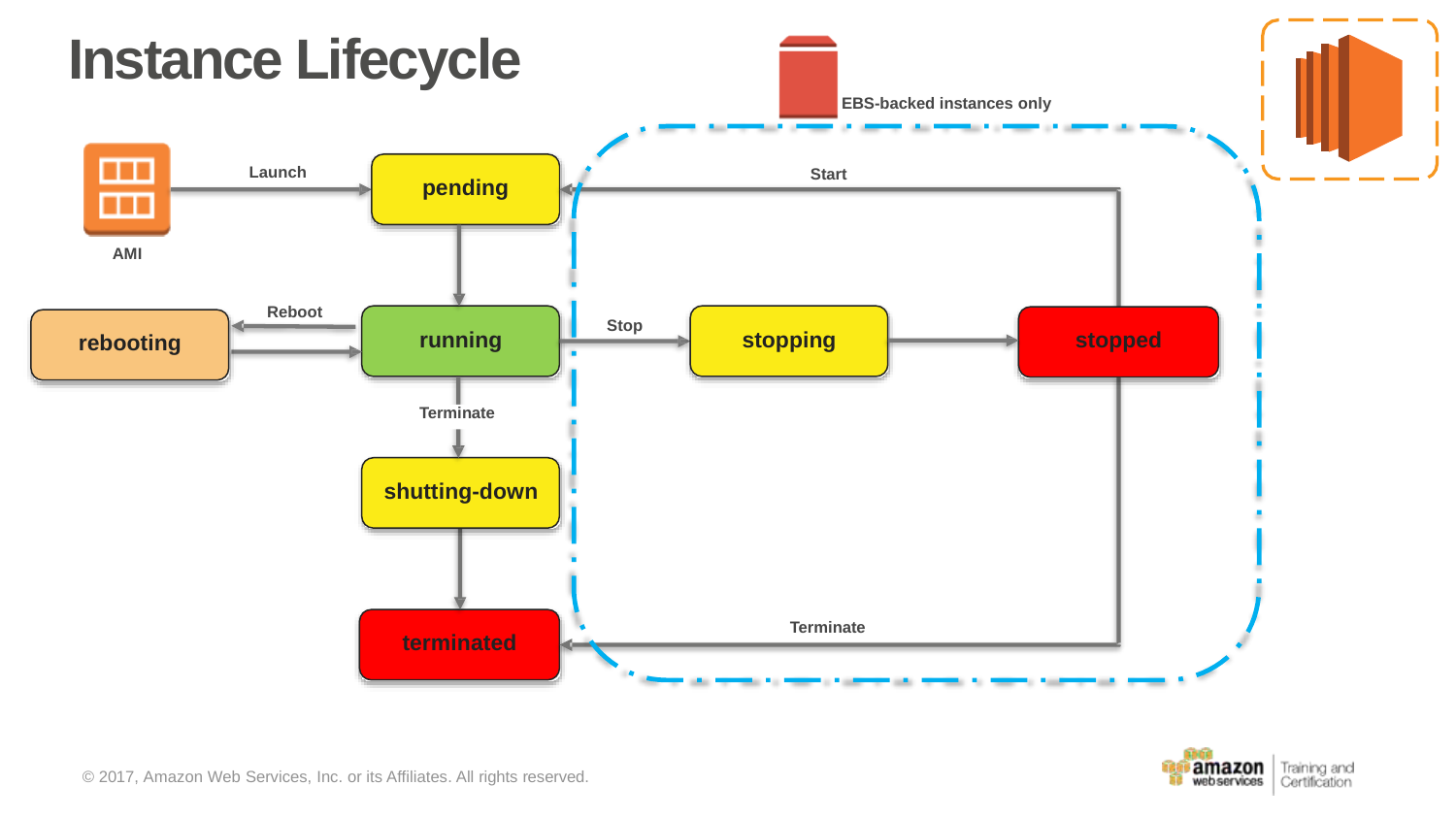

# Instance Lifecycle

EBS-backed instances only

Launch
Start

pending

AMI
Reboot

Stop

running
stopping
stopped
rebooting

Terminate

shutting-down

Terminate

terminated
© 2017, Amazon Web Services, Inc. or its Affiliates. All rights reserved.